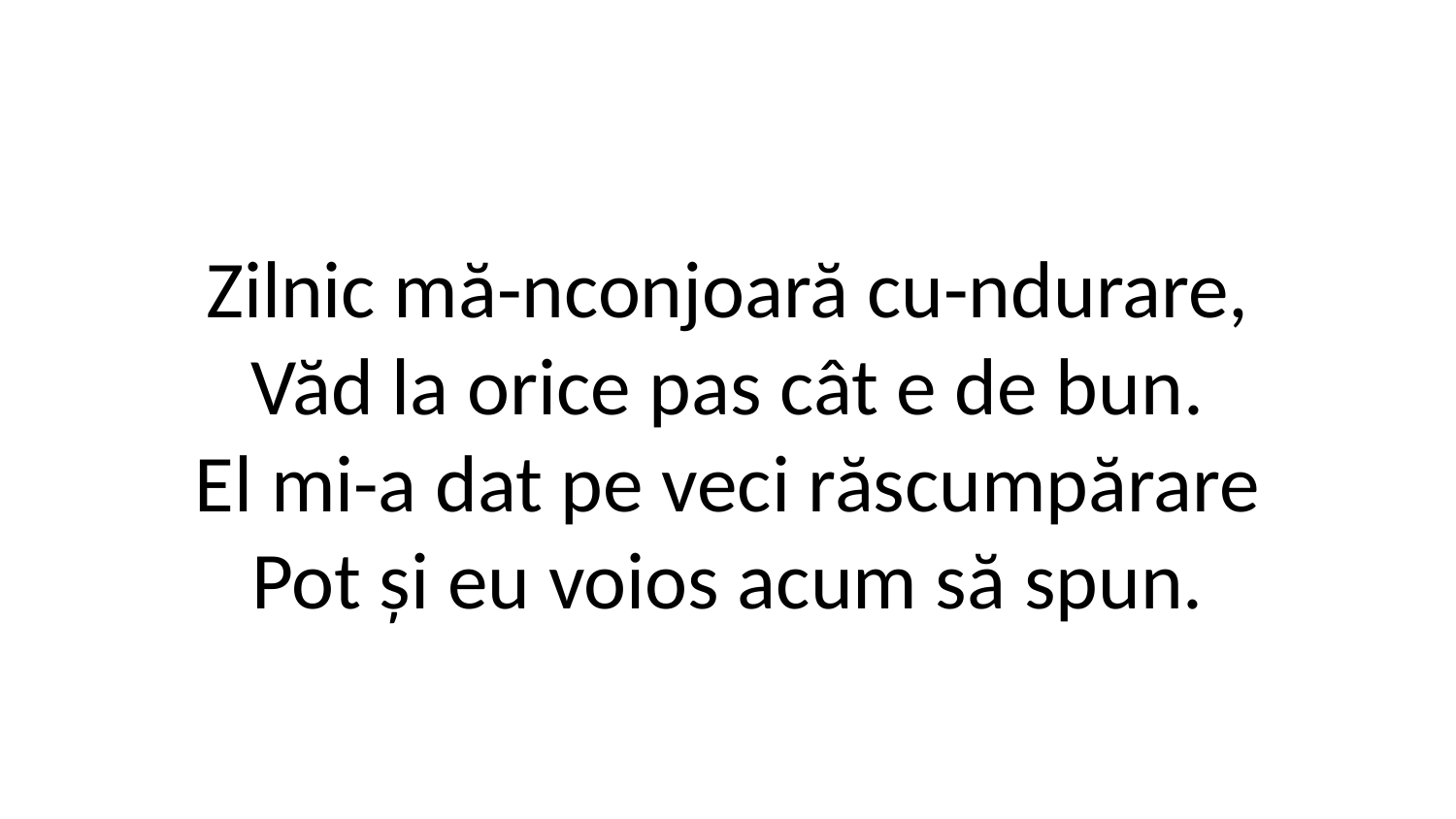

Zilnic mă-nconjoară cu-ndurare,
Văd la orice pas cât e de bun.
El mi-a dat pe veci răscumpărare
Pot și eu voios acum să spun.